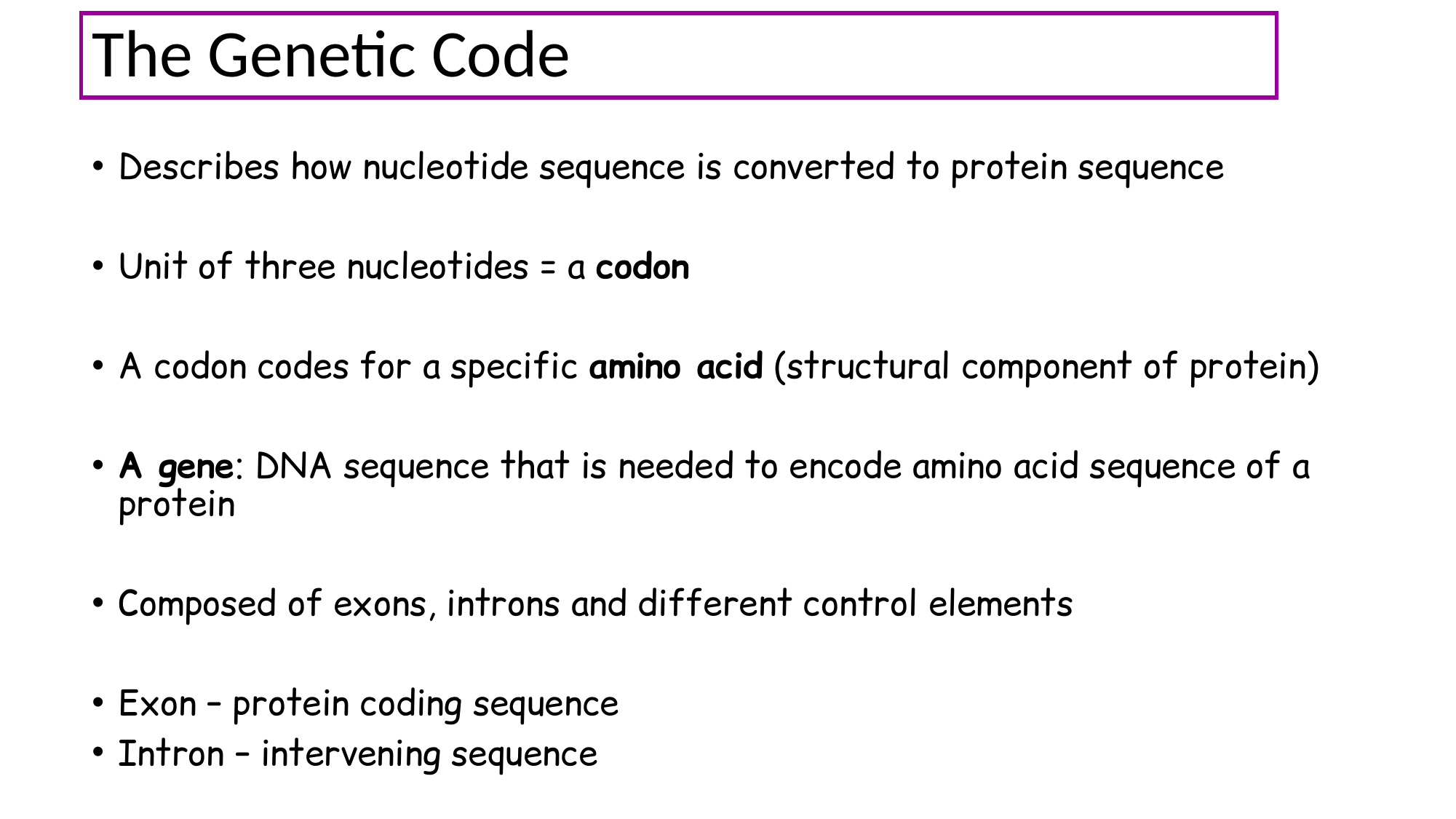

# The Genetic Code
Describes how nucleotide sequence is converted to protein sequence

Unit of three nucleotides = a codon

A codon codes for a specific amino acid (structural component of protein)

A gene: DNA sequence that is needed to encode amino acid sequence of a protein

Composed of exons, introns and different control elements

Exon – protein coding sequence
Intron – intervening sequence